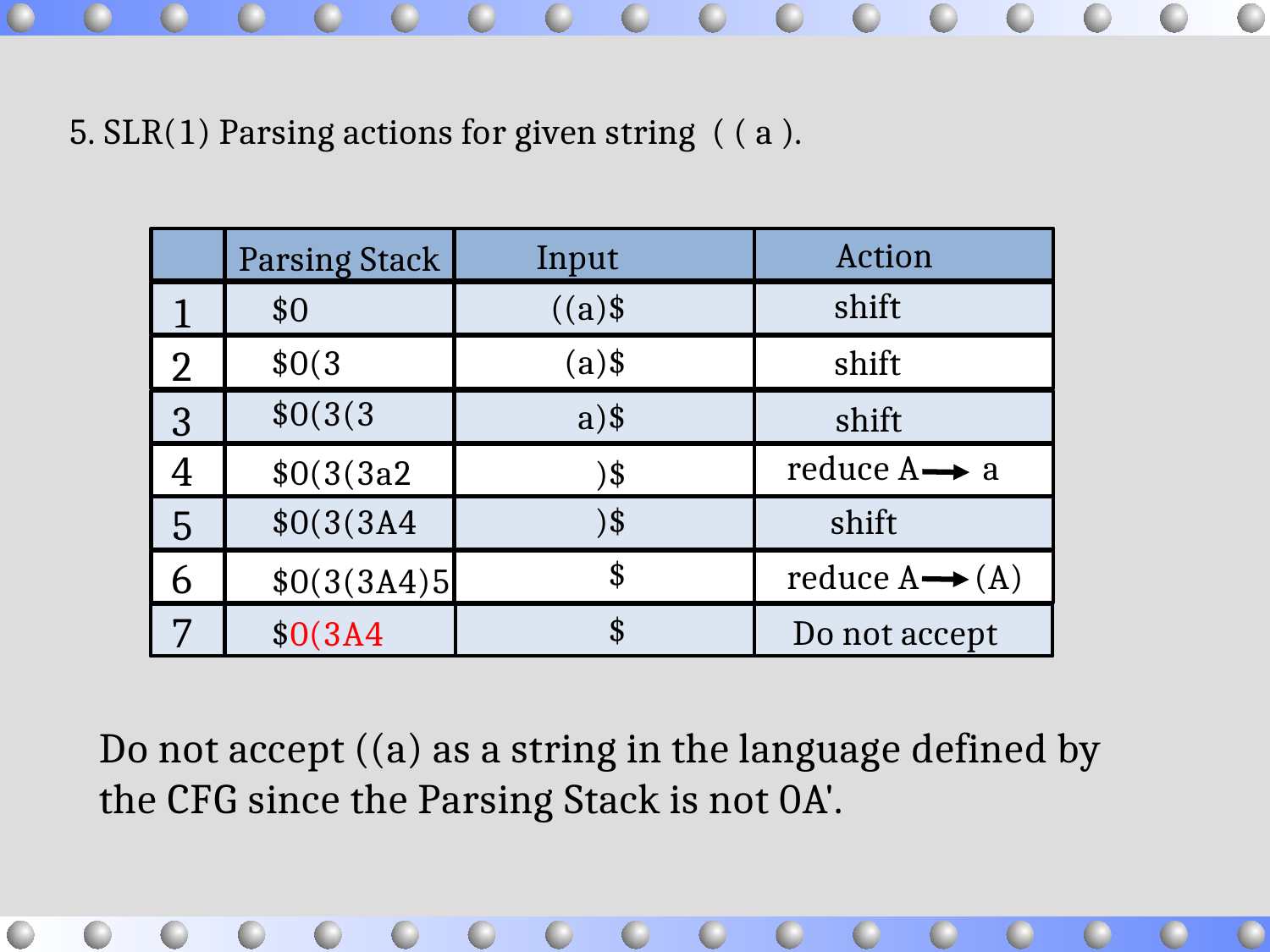

5. SLR(1) Parsing actions for given string  ( ( a ).

Action

Input
Parsing Stack
shift
((a)$
1
$0
2
(a)$
$0(3
shift
$0(3(3
3
a)$
shift
4
reduce A        a
$0(3(3a2
)$
5
)$
$0(3(3A4
shift
6
$
reduce A       (A)
$0(3(3A4)5
7
$
Do not accept
$0(3A4
Do not accept ((a) as a string in the language defined by
the CFG since the Parsing Stack is not 0A'.